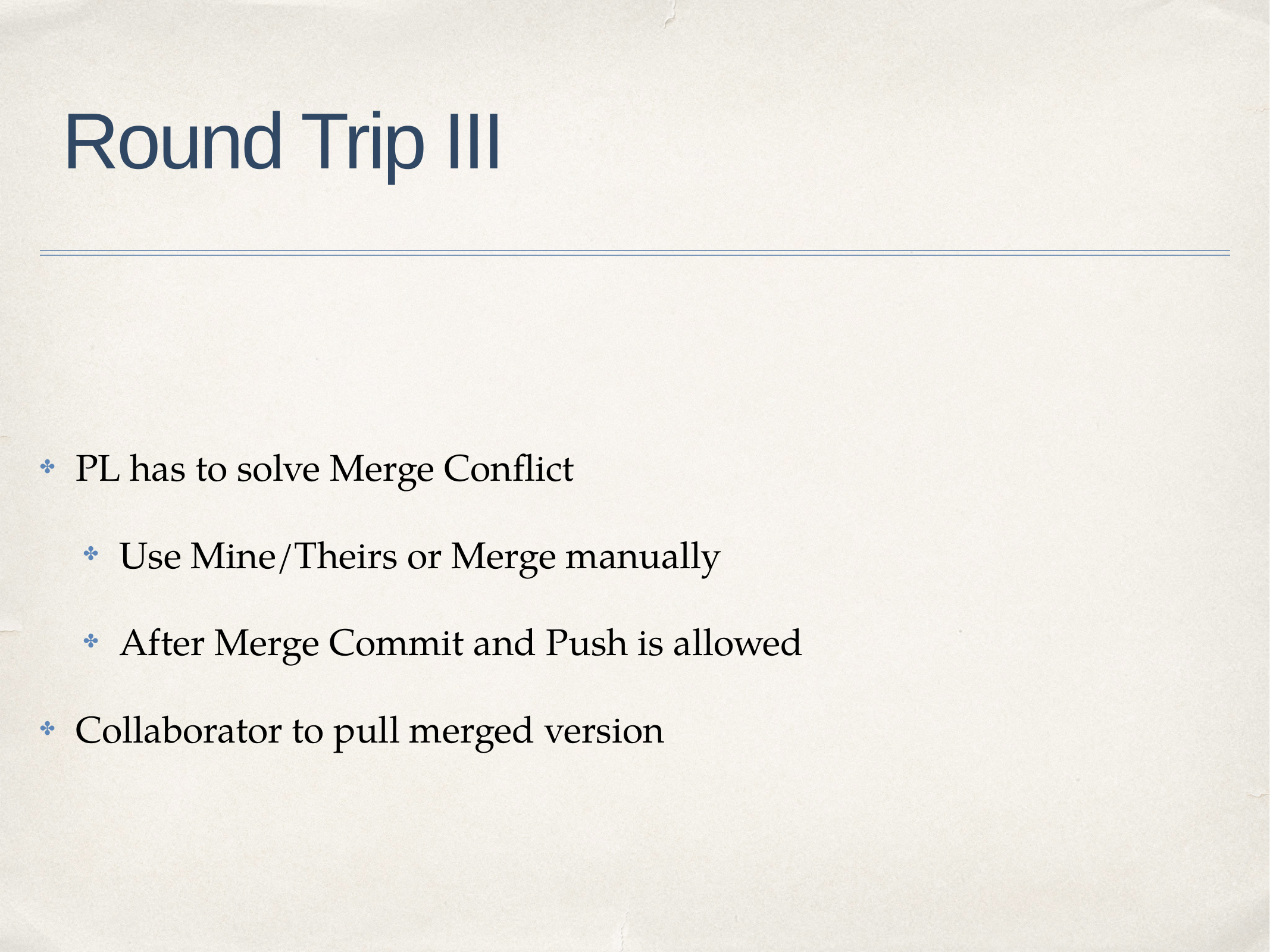

# Round Trip III
PL has to solve Merge Conflict
Use Mine/Theirs or Merge manually
After Merge Commit and Push is allowed
Collaborator to pull merged version